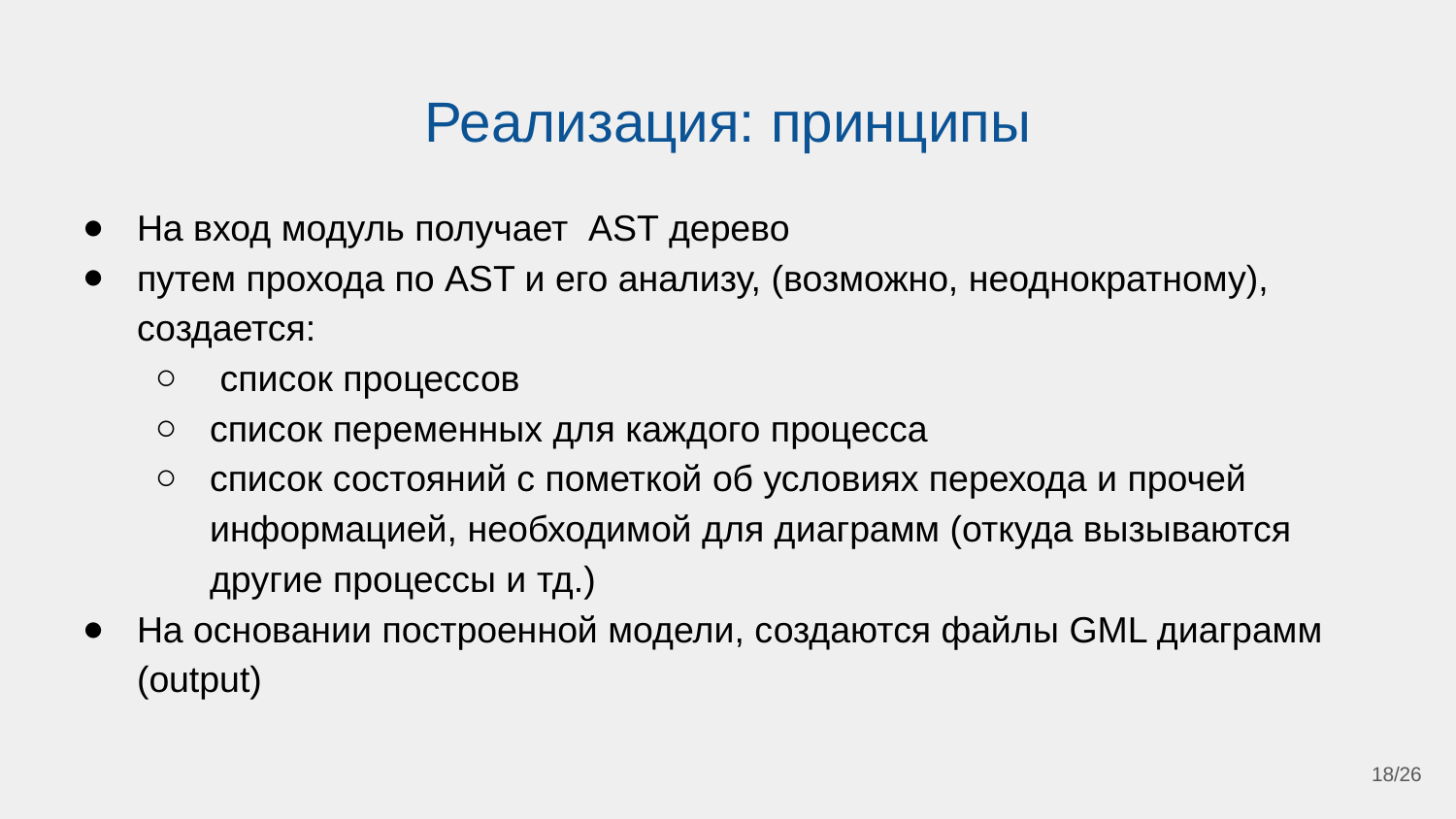

# Реализация: принципы
На вход модуль получает  AST дерево
путем прохода по AST и его анализу, (возможно, неоднократному), создается:
 список процессов
список переменных для каждого процесса
список состояний с пометкой об условиях перехода и прочей информацией, необходимой для диаграмм (откуда вызываются другие процессы и тд.)
На основании построенной модели, создаются файлы GML диаграмм (output)
18/26